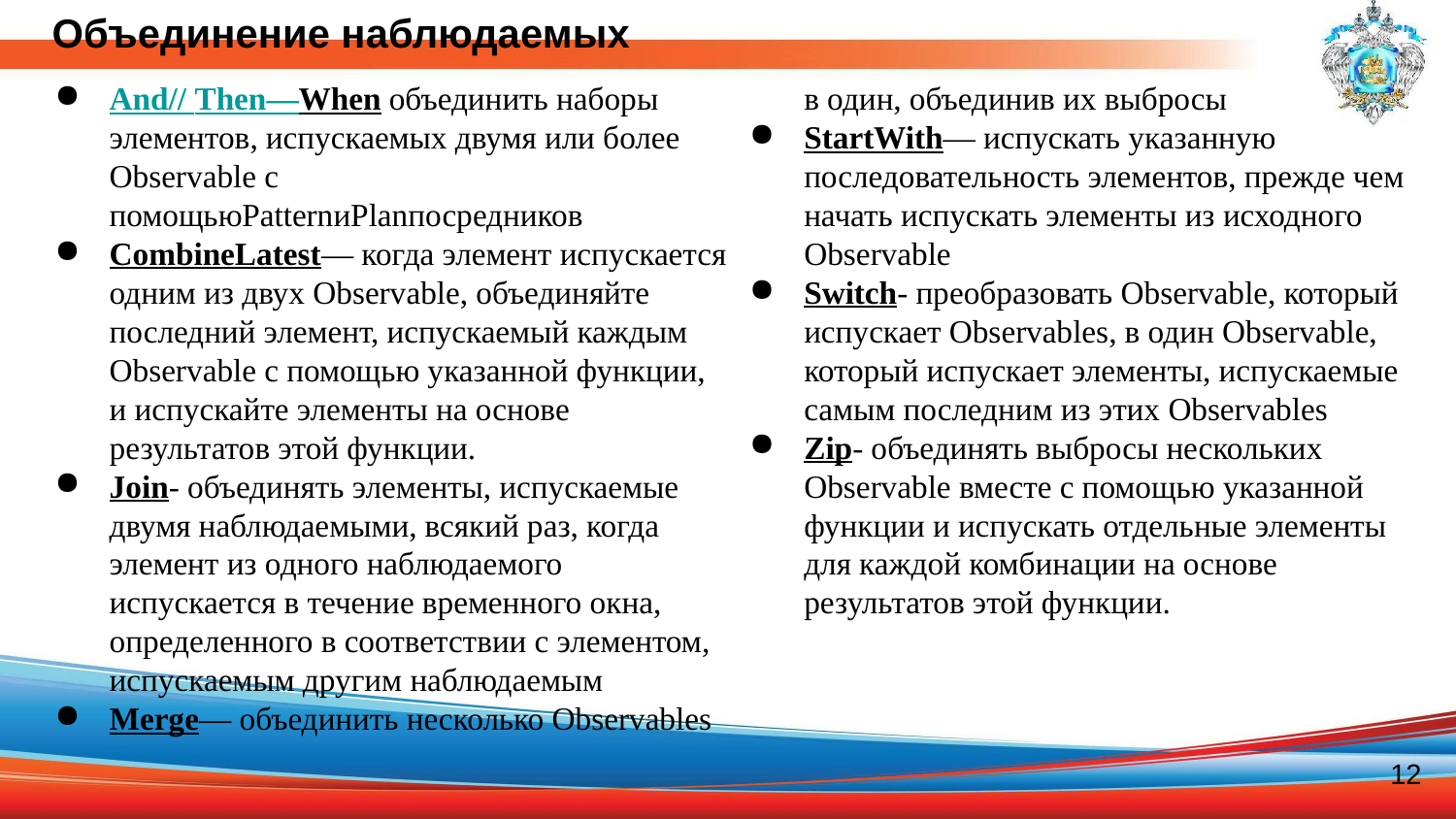

Объединение наблюдаемых
And// Then—When объединить наборы элементов, испускаемых двумя или более Observable с помощьюPatternиPlanпосредников
CombineLatest— когда элемент испускается одним из двух Observable, объединяйте последний элемент, испускаемый каждым Observable с помощью указанной функции, и испускайте элементы на основе результатов этой функции.
Join- объединять элементы, испускаемые двумя наблюдаемыми, всякий раз, когда элемент из одного наблюдаемого испускается в течение временного окна, определенного в соответствии с элементом, испускаемым другим наблюдаемым
Merge— объединить несколько Observables в один, объединив их выбросы
StartWith— испускать указанную последовательность элементов, прежде чем начать испускать элементы из исходного Observable
Switch- преобразовать Observable, который испускает Observables, в один Observable, который испускает элементы, испускаемые самым последним из этих Observables
Zip- объединять выбросы нескольких Observable вместе с помощью указанной функции и испускать отдельные элементы для каждой комбинации на основе результатов этой функции.
12